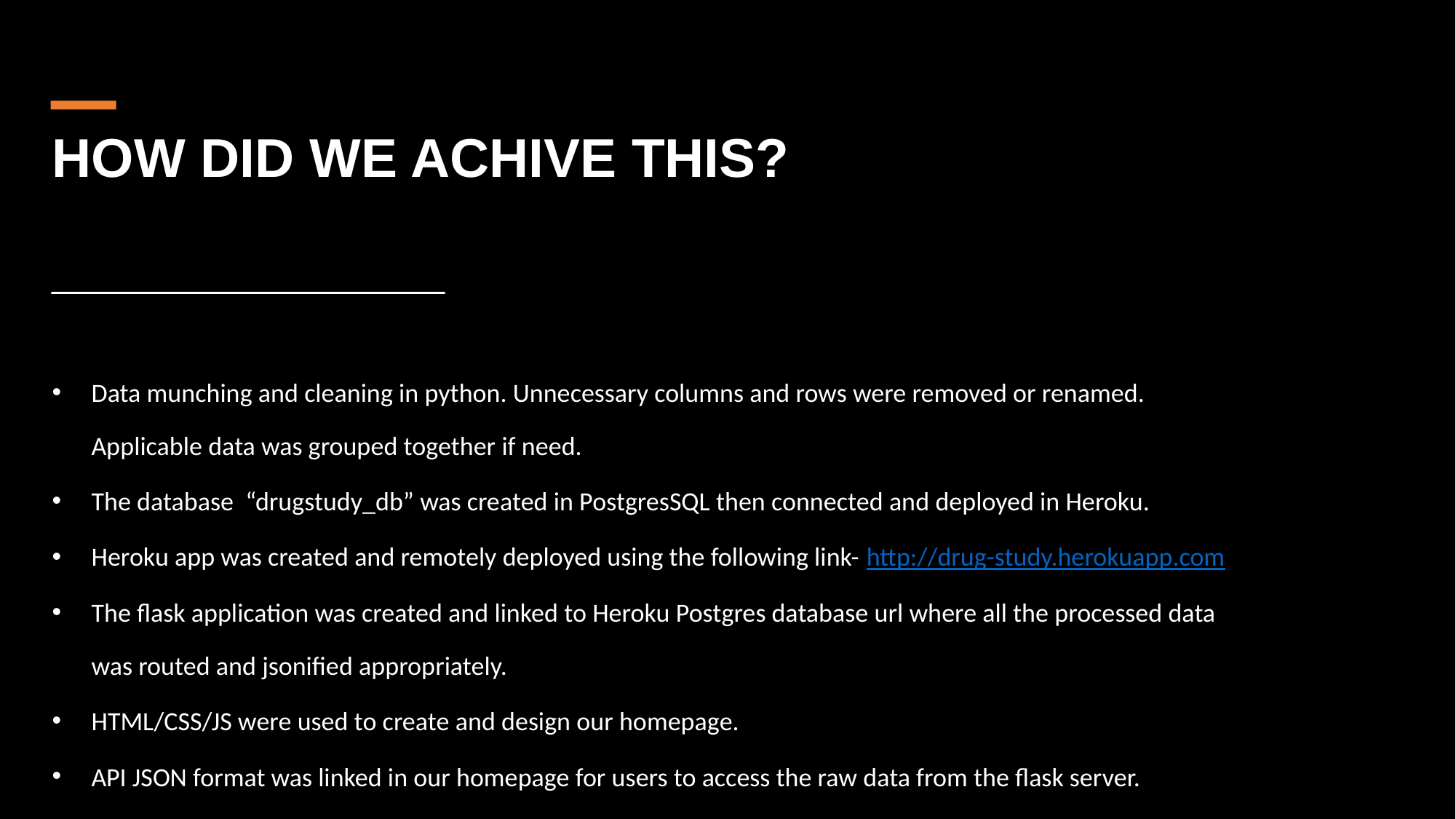

# HOW DID WE ACHIVE THIS?

Data munching and cleaning in python. Unnecessary columns and rows were removed or renamed. Applicable data was grouped together if need.
The database  “drugstudy_db” was created in PostgresSQL then connected and deployed in Heroku.
Heroku app was created and remotely deployed using the following link- http://drug-study.herokuapp.com
The flask application was created and linked to Heroku Postgres database url where all the processed data was routed and jsonified appropriately.
HTML/CSS/JS were used to create and design our homepage.
API JSON format was linked in our homepage for users to access the raw data from the flask server.